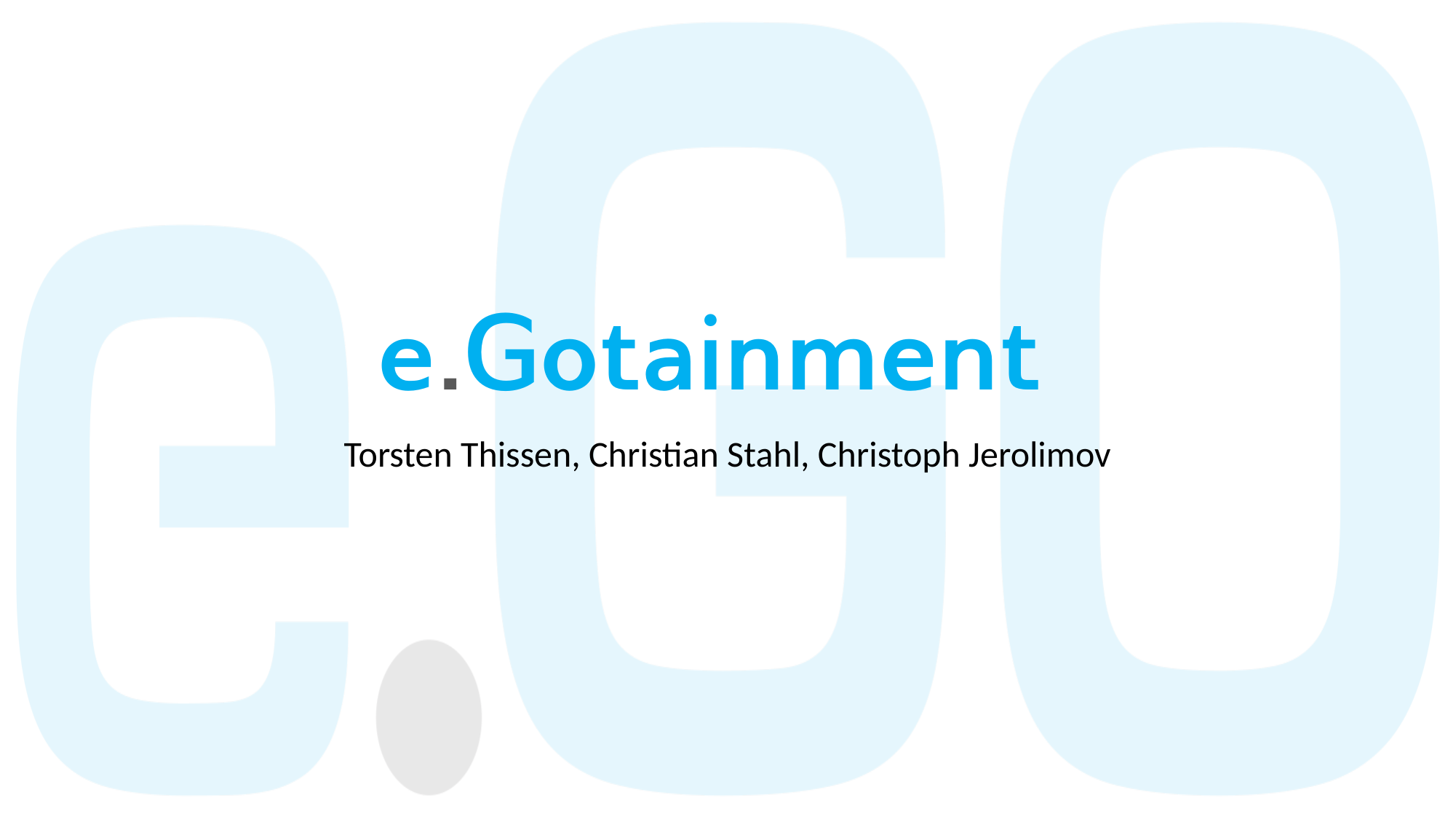

# e.Gotainment
Torsten Thissen, Christian Stahl, Christoph Jerolimov